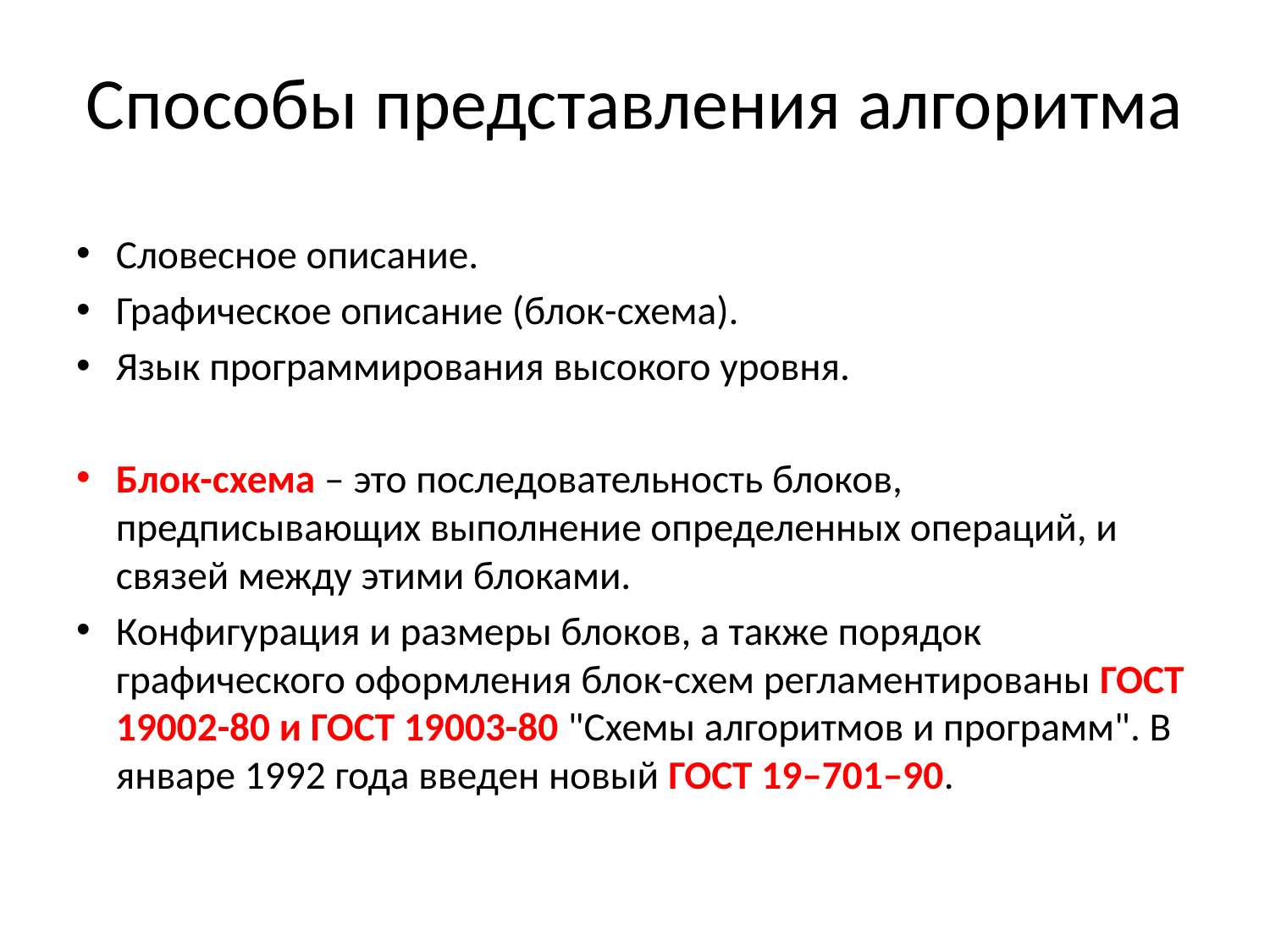

# Способы представления алгоритма
Словесное описание.
Графическое описание (блок-схема).
Язык программирования высокого уровня.

Блок-схема – это последовательность блоков, предписывающих выполнение определенных операций, и связей между этими блоками.
Конфигурация и размеры блоков, а также порядок графического оформления блок-схем регламентированы ГОСТ 19002-80 и ГОСТ 19003-80 "Схемы алгоритмов и программ". В январе 1992 года введен новый ГОСТ 19–701–90.